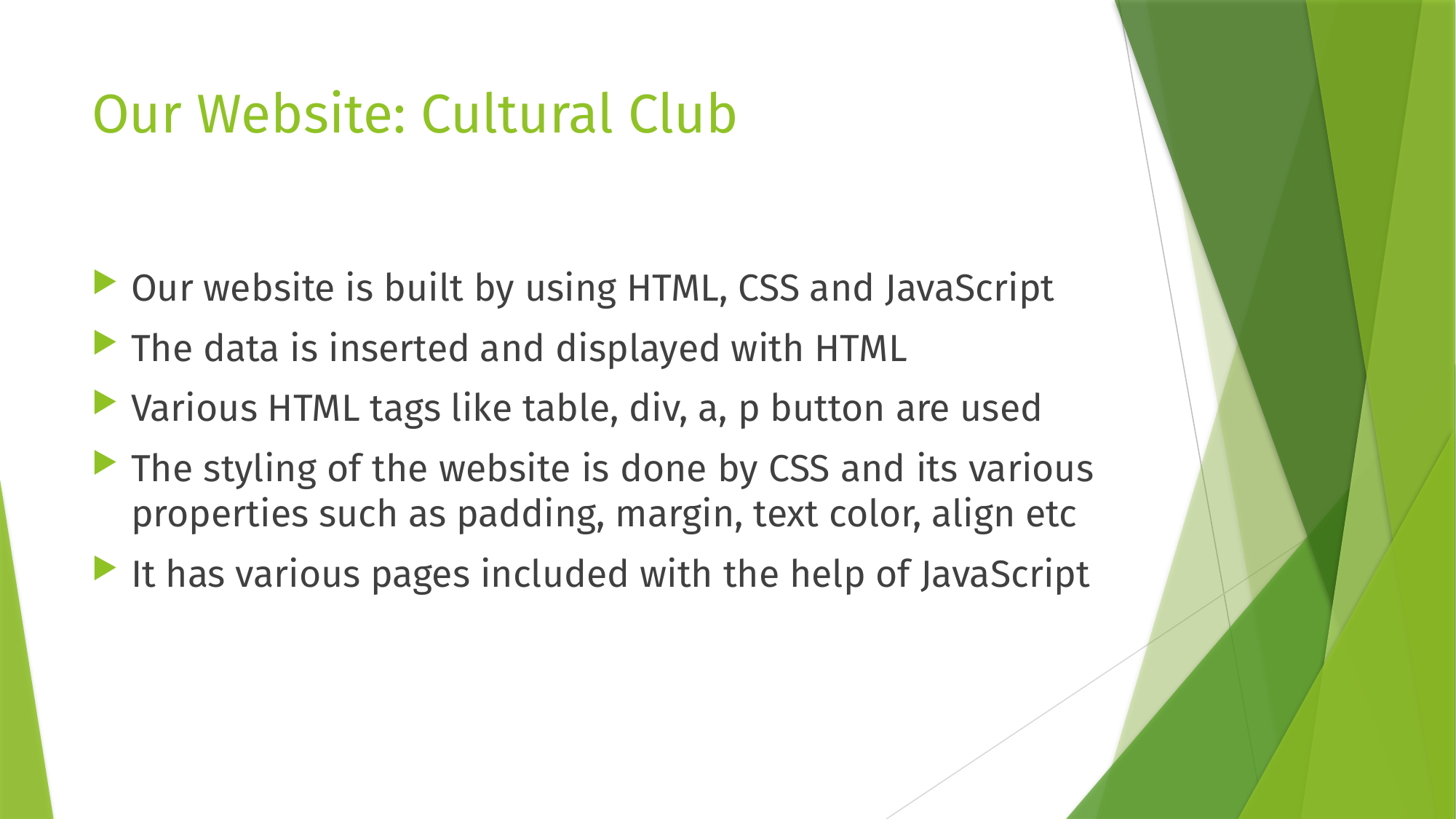

# Our Website: Cultural Club
Our website is built by using HTML, CSS and JavaScript
The data is inserted and displayed with HTML
Various HTML tags like table, div, a, p button are used
The styling of the website is done by CSS and its various properties such as padding, margin, text color, align etc
It has various pages included with the help of JavaScript